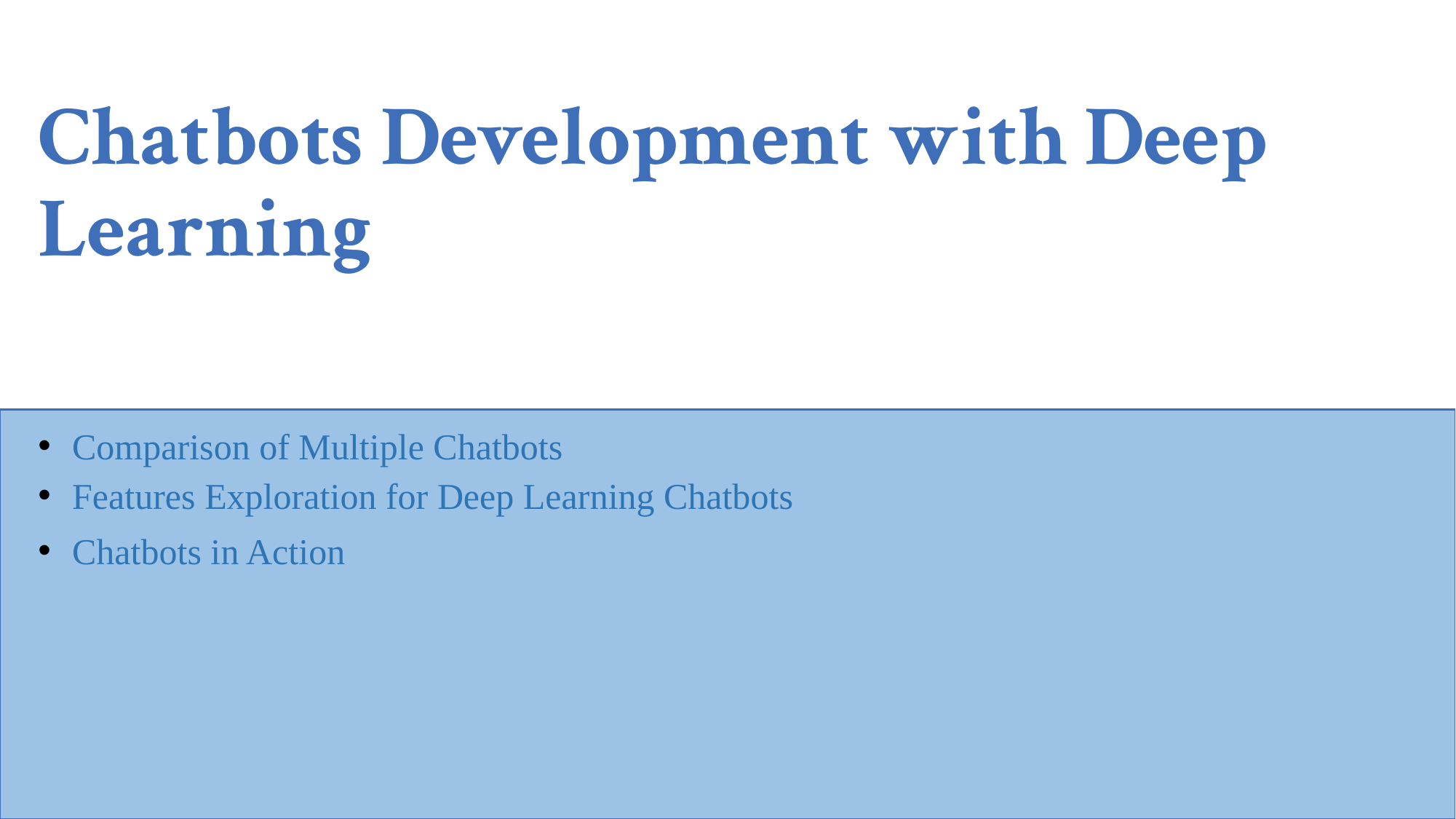

Chatbots Development with Deep Learning
Comparison of Multiple Chatbots
Features Exploration for Deep Learning Chatbots
Chatbots in Action